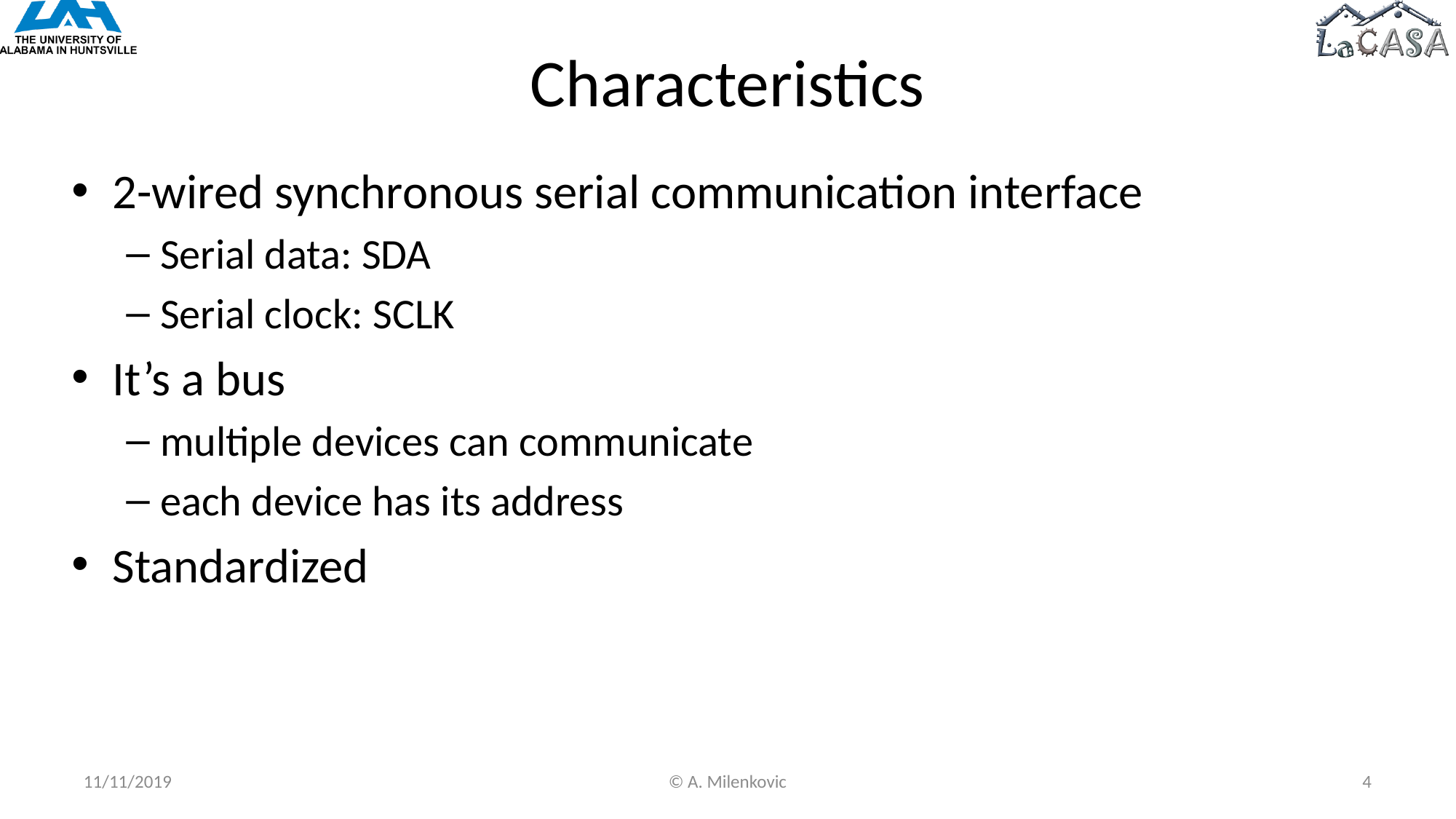

# Characteristics
2-wired synchronous serial communication interface
Serial data: SDA
Serial clock: SCLK
It’s a bus
multiple devices can communicate
each device has its address
Standardized
11/11/2019
© A. Milenkovic
4